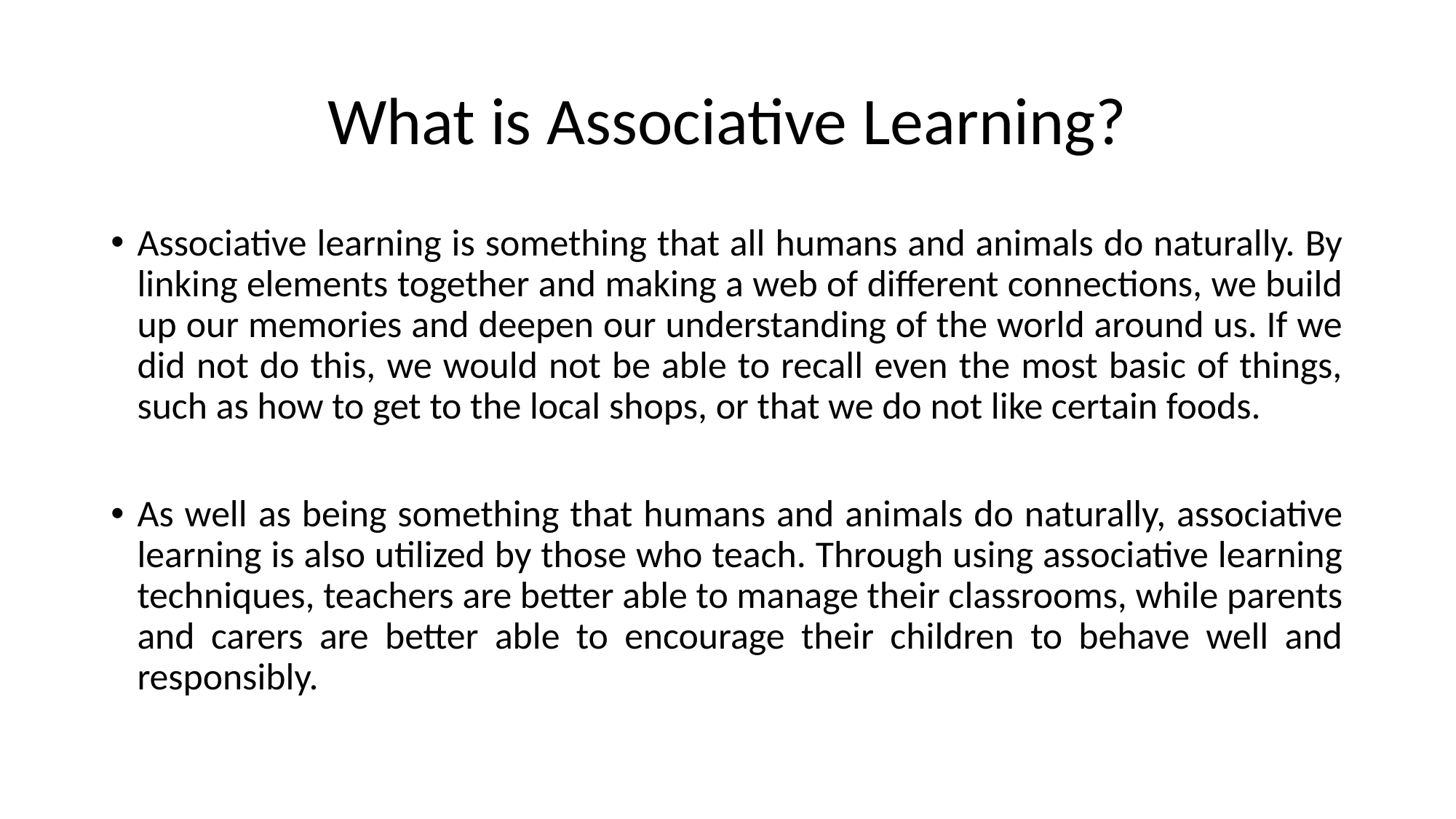

# What is Associative Learning?
Associative learning is something that all humans and animals do naturally. By linking elements together and making a web of different connections, we build up our memories and deepen our understanding of the world around us. If we did not do this, we would not be able to recall even the most basic of things, such as how to get to the local shops, or that we do not like certain foods.

As well as being something that humans and animals do naturally, associative learning is also utilized by those who teach. Through using associative learning techniques, teachers are better able to manage their classrooms, while parents and carers are better able to encourage their children to behave well and responsibly.